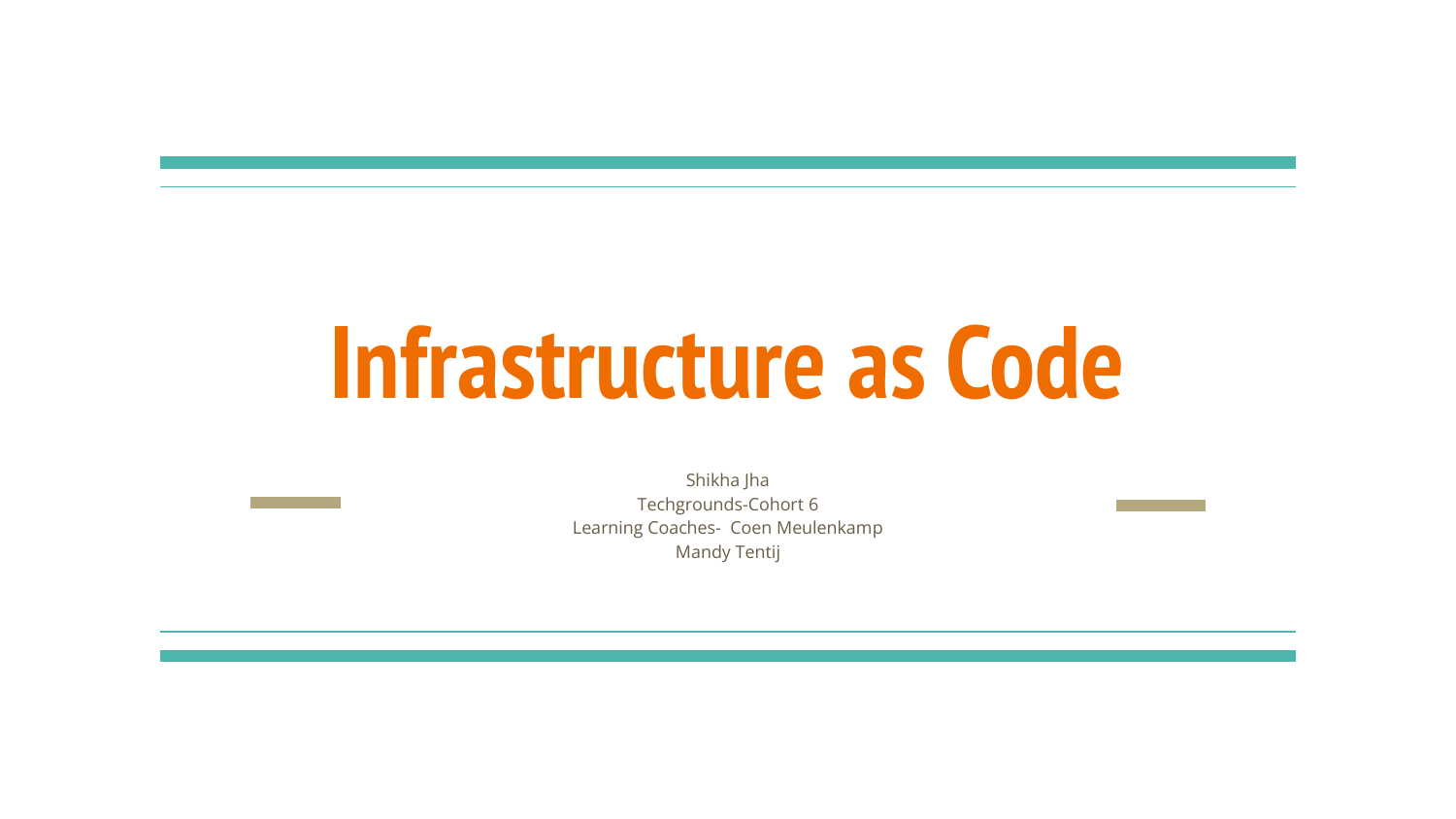

# Infrastructure as Code
Shikha Jha
Techgrounds-Cohort 6
Learning Coaches-  Coen Meulenkamp
Mandy Tentij